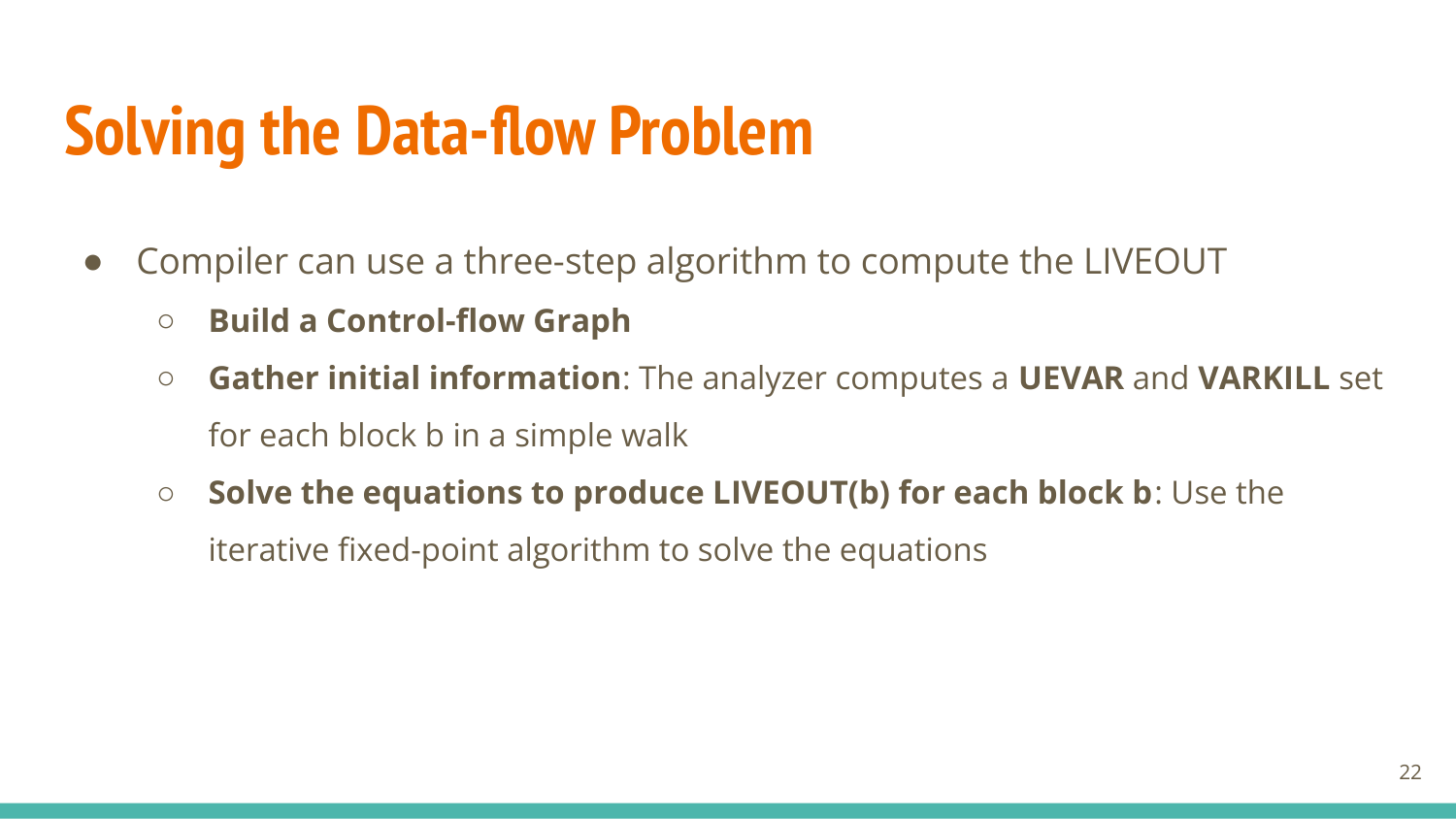

# Solving the Data-flow Problem
Compiler can use a three-step algorithm to compute the LIVEOUT
Build a Control-flow Graph
Gather initial information: The analyzer computes a UEVAR and VARKILL set for each block b in a simple walk
Solve the equations to produce LIVEOUT(b) for each block b: Use the iterative fixed-point algorithm to solve the equations
22